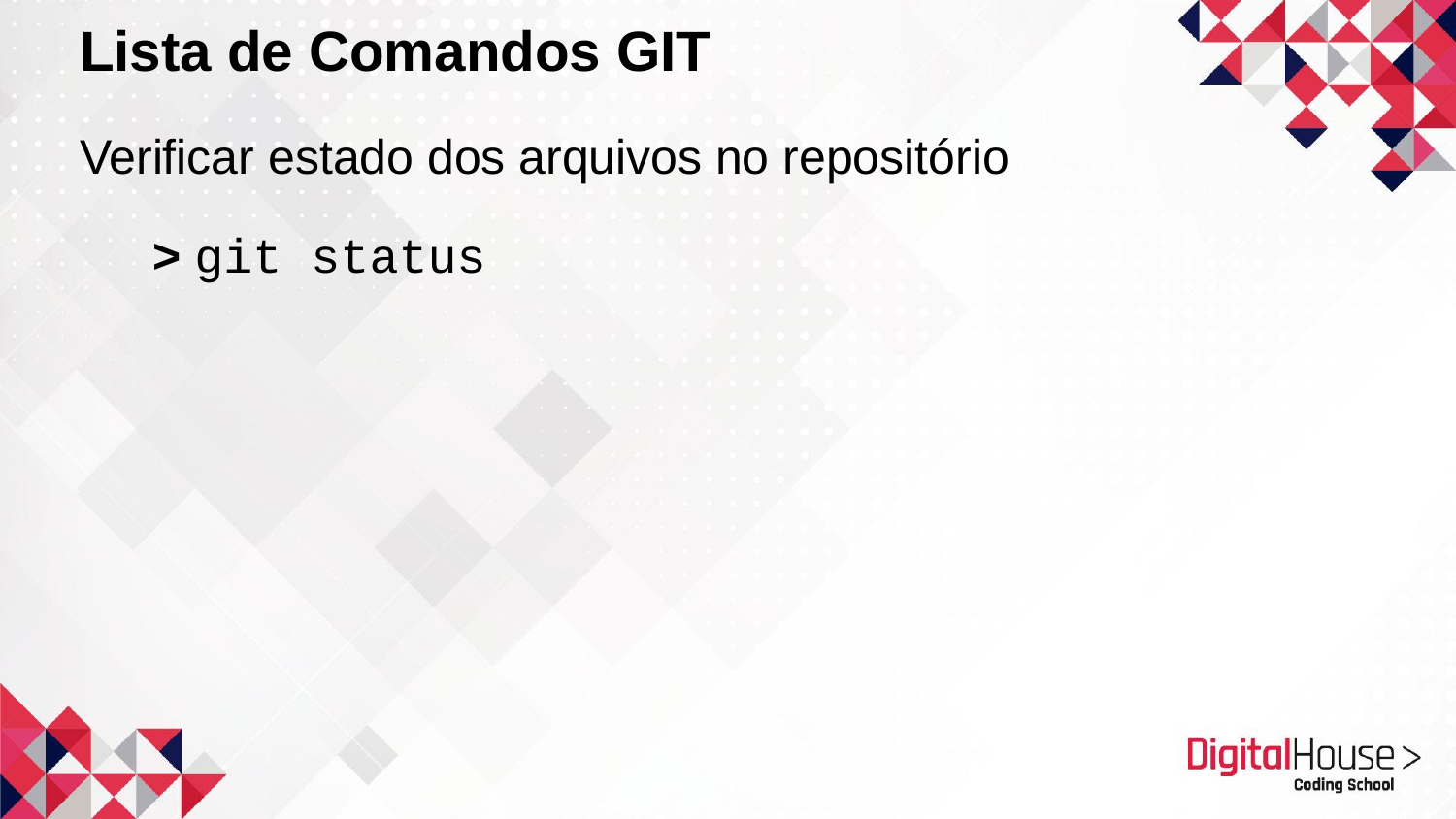

Lista de Comandos GIT
Verificar estado dos arquivos no repositório
> git status